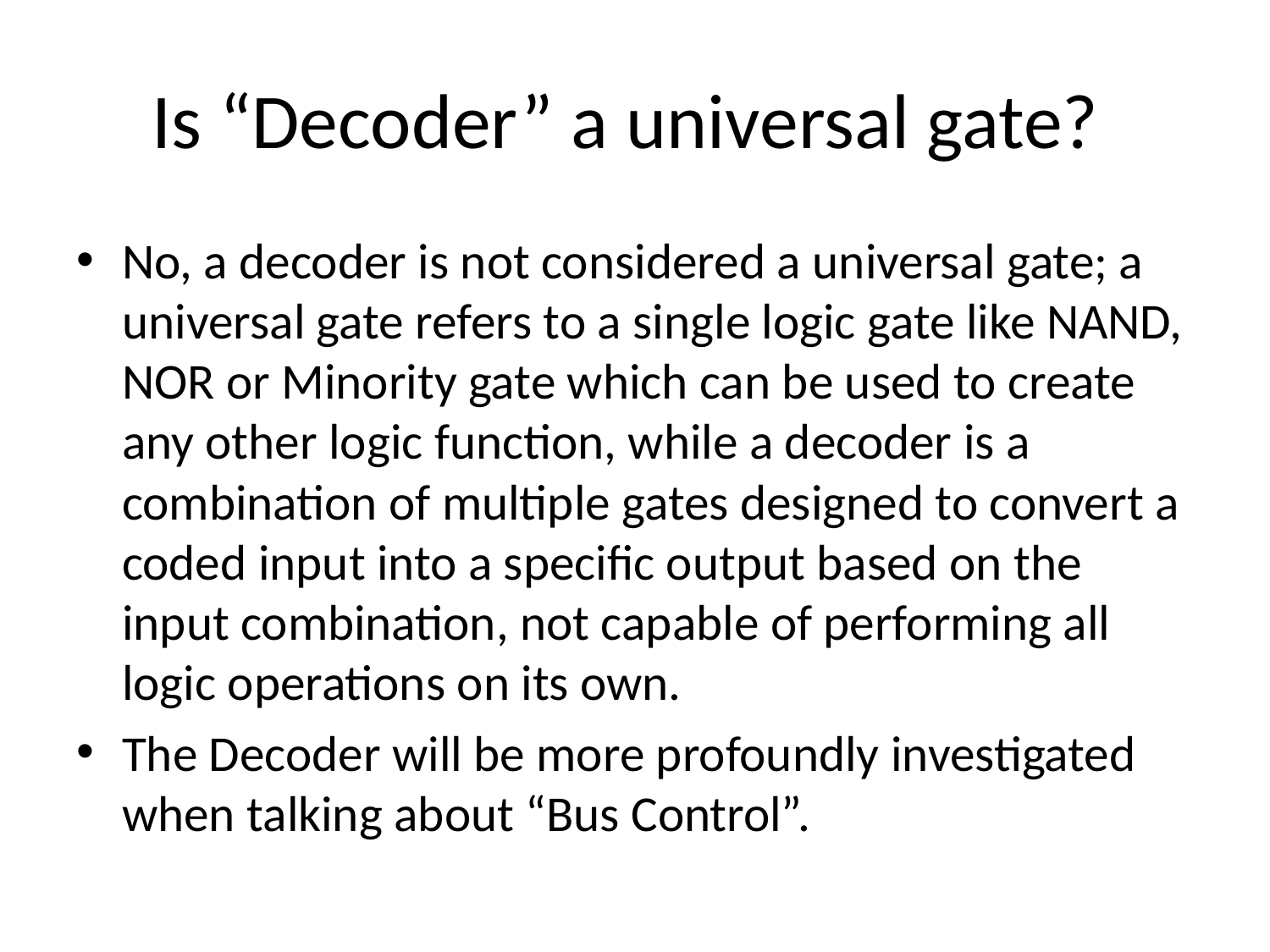

# Is “Decoder” a universal gate?
No, a decoder is not considered a universal gate; a universal gate refers to a single logic gate like NAND, NOR or Minority gate which can be used to create any other logic function, while a decoder is a combination of multiple gates designed to convert a coded input into a specific output based on the input combination, not capable of performing all logic operations on its own.
The Decoder will be more profoundly investigated when talking about “Bus Control”.